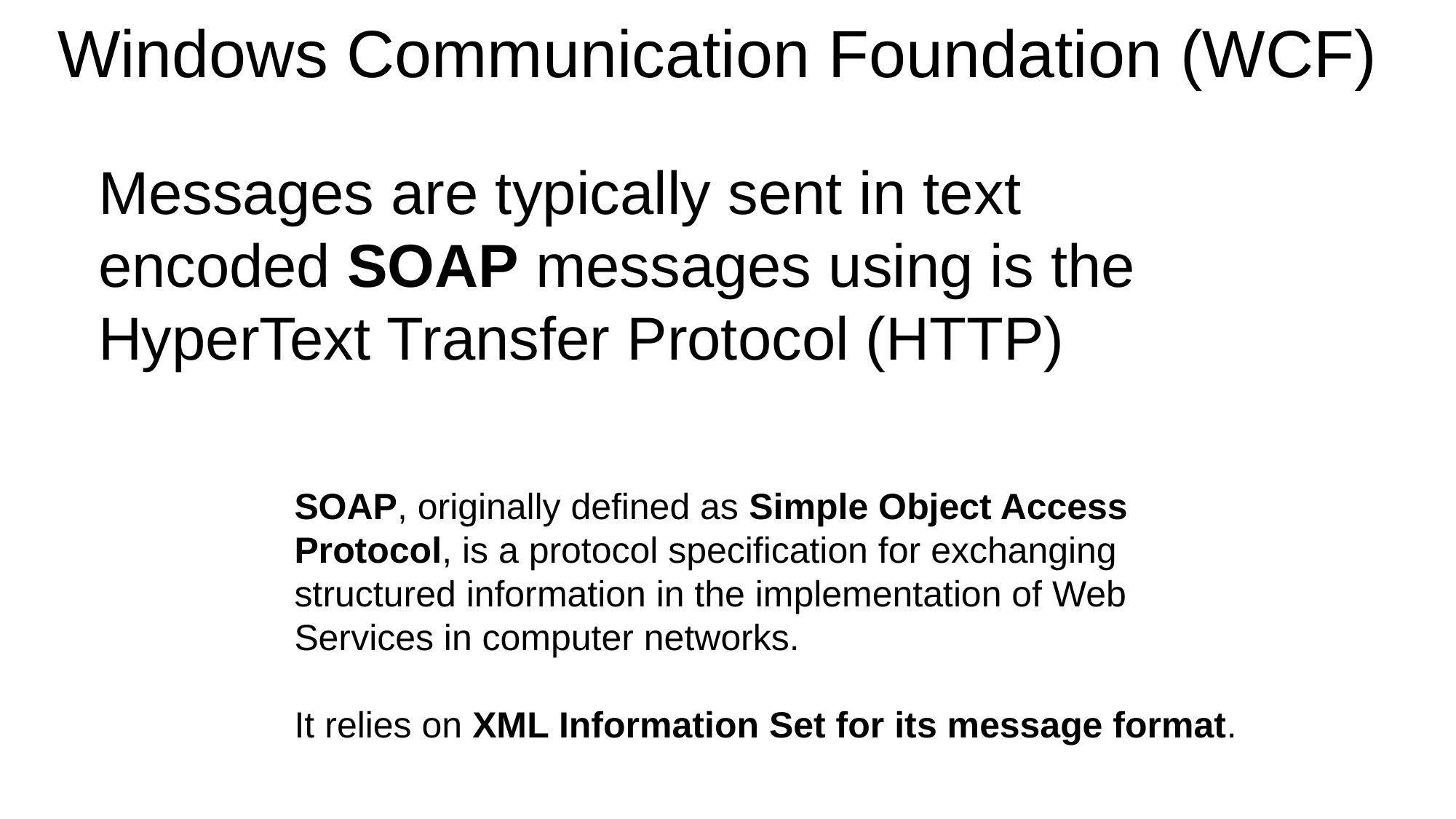

# Windows Communication Foundation (WCF)
Messages are typically sent in text encoded SOAP messages using is the HyperText Transfer Protocol (HTTP)
SOAP, originally defined as Simple Object Access Protocol, is a protocol specification for exchanging structured information in the implementation of Web Services in computer networks.

It relies on XML Information Set for its message format.